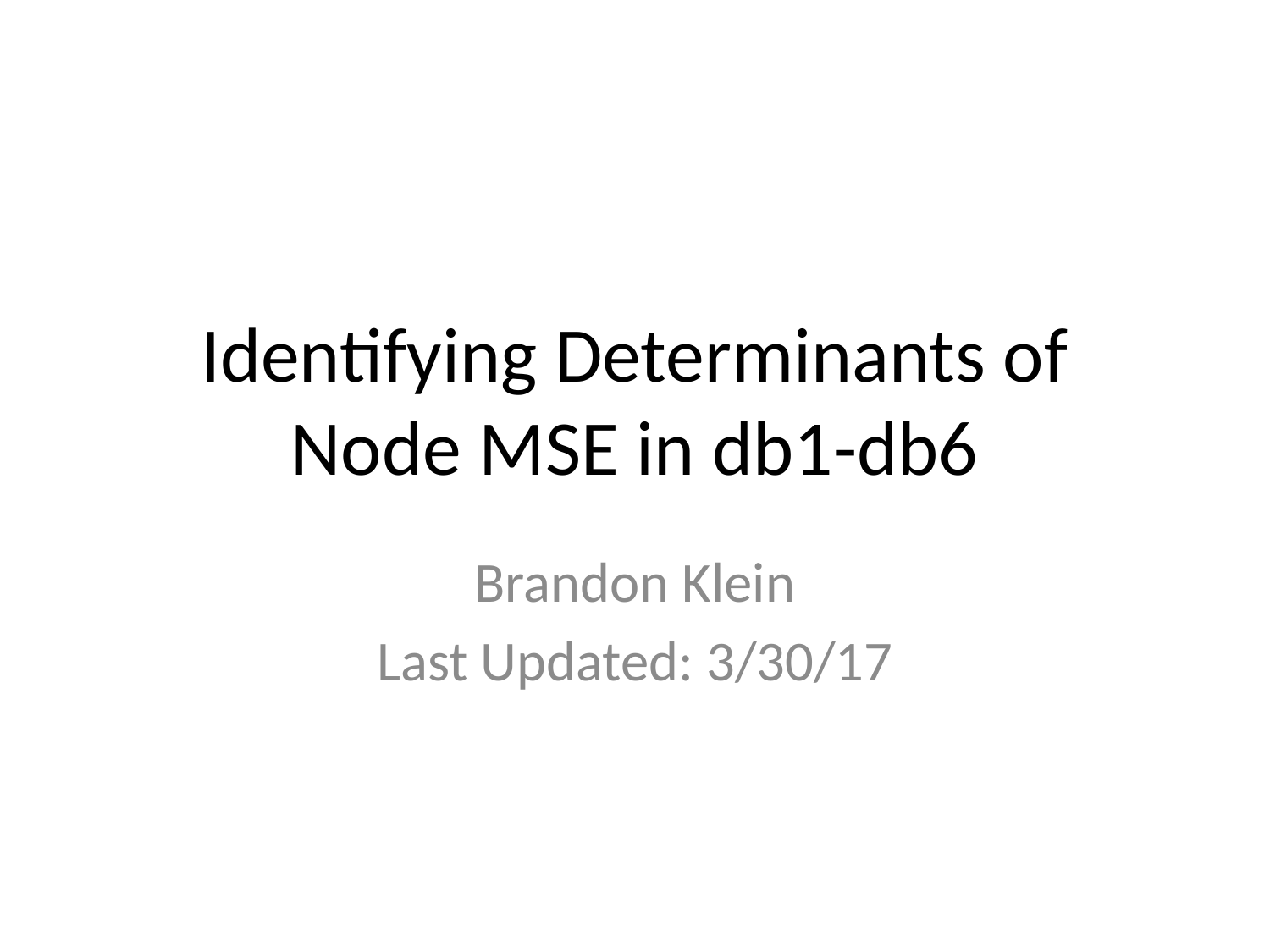

# Identifying Determinants of Node MSE in db1-db6
Brandon Klein
Last Updated: 3/30/17